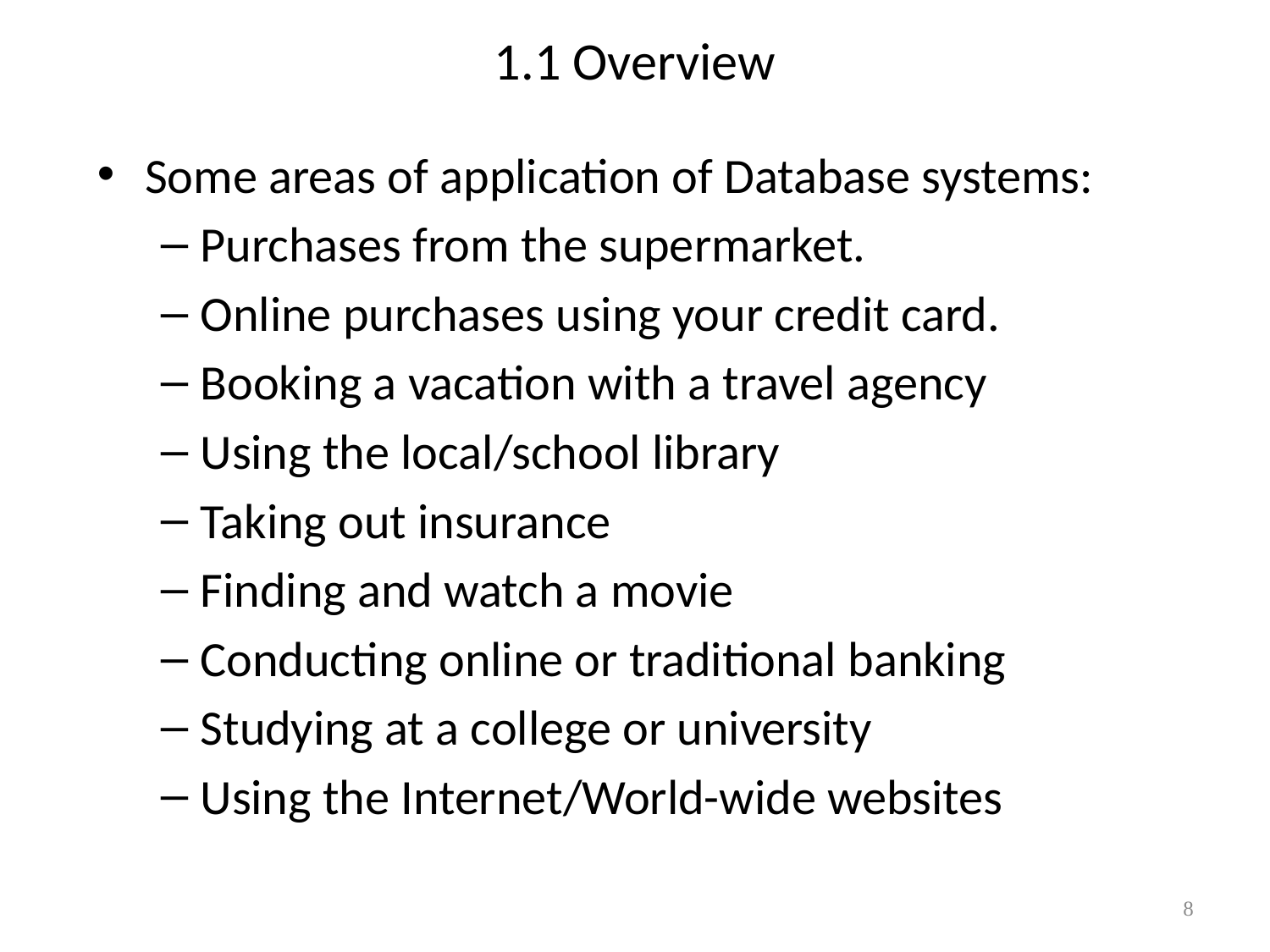

# 1.1 Overview
Some areas of application of Database systems:
Purchases from the supermarket.
Online purchases using your credit card.
Booking a vacation with a travel agency
Using the local/school library
Taking out insurance
Finding and watch a movie
Conducting online or traditional banking
Studying at a college or university
Using the Internet/World-wide websites
8